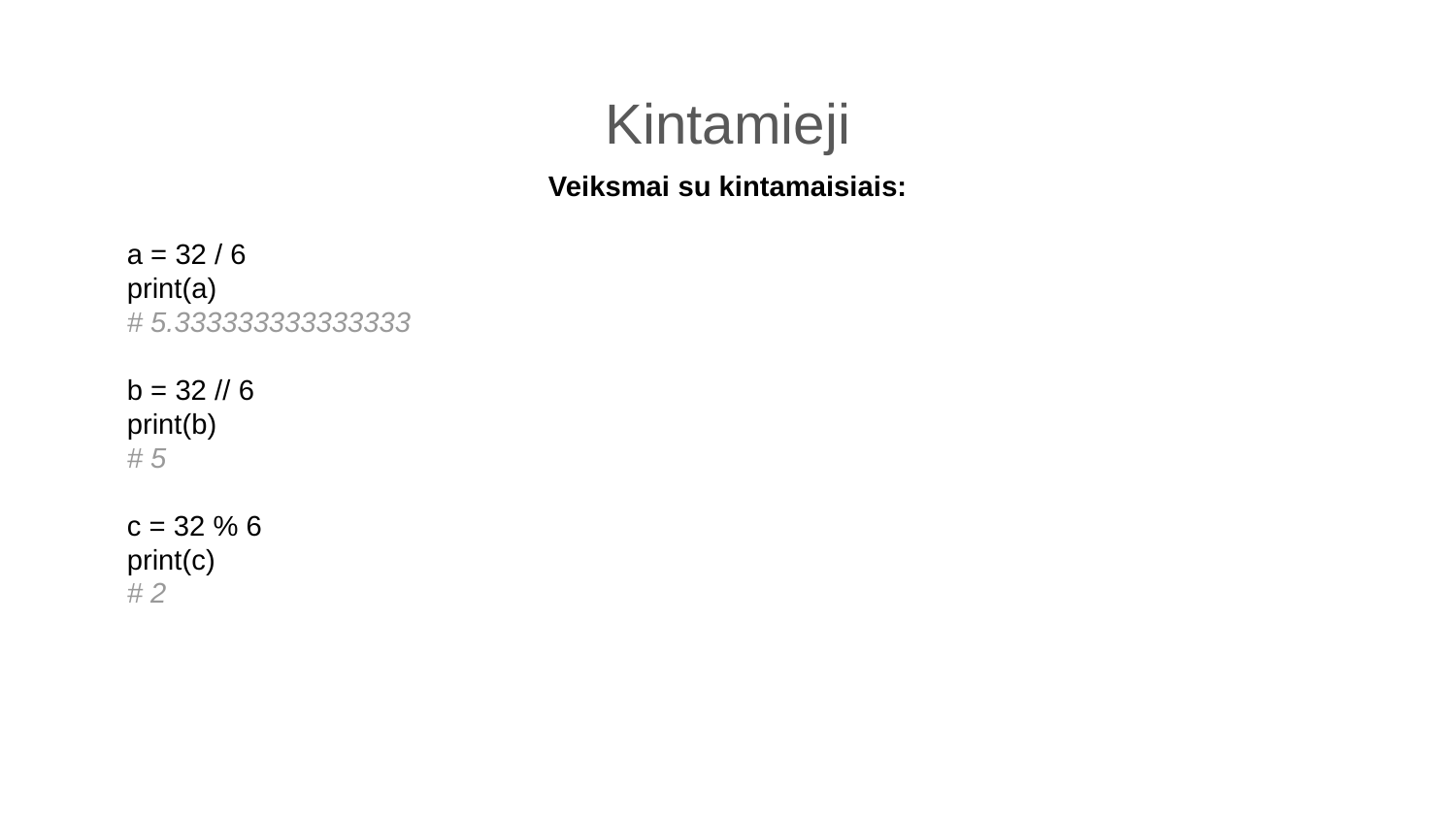

Kintamieji
Veiksmai su kintamaisiais:

a = 32 / 6
print(a)
# 5.333333333333333

b = 32 // 6
print(b)
# 5

c = 32 % 6
print(c)
# 2